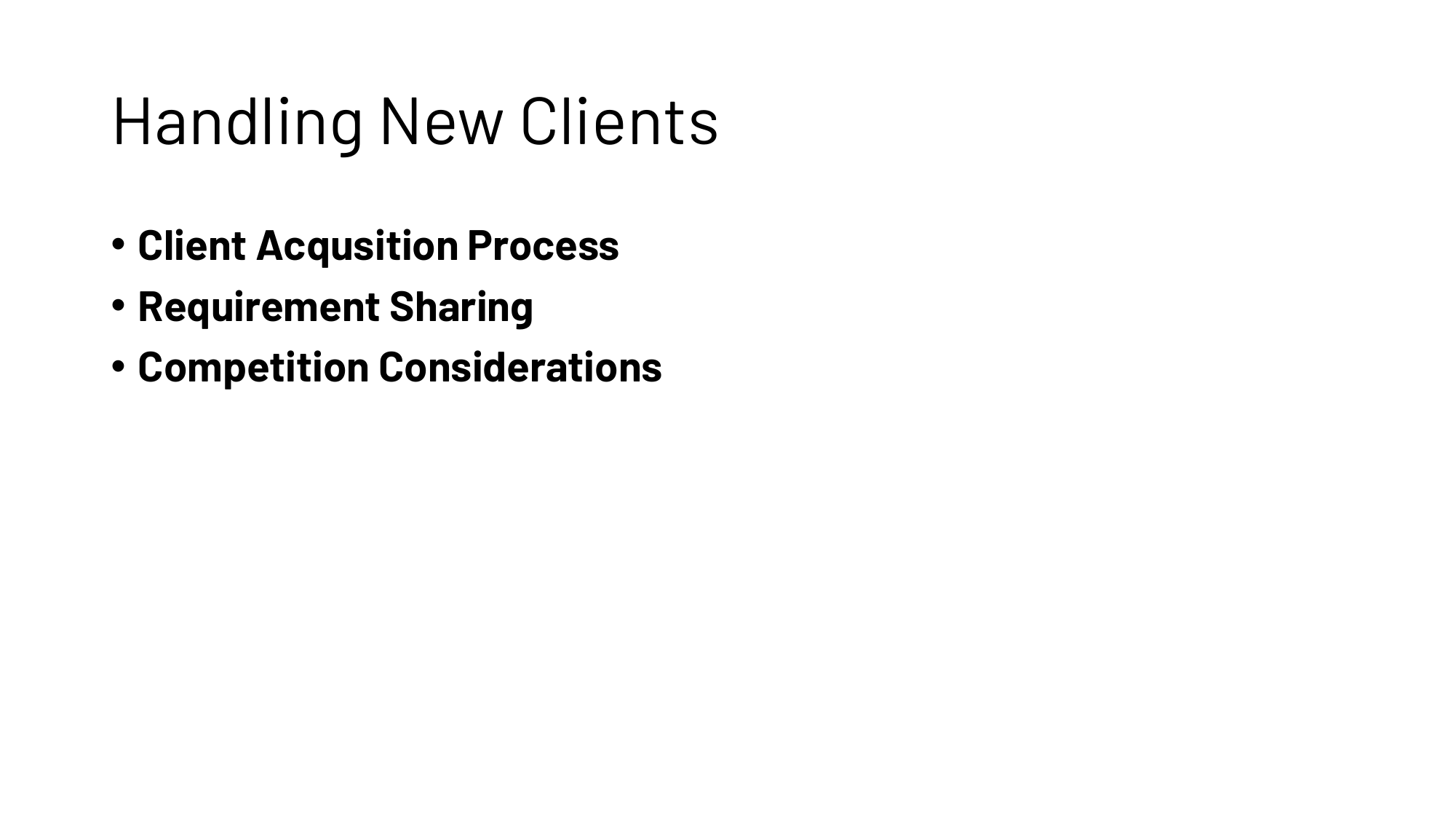

# Handling New Clients
Client Acqusition Process
Requirement Sharing
Competition Considerations